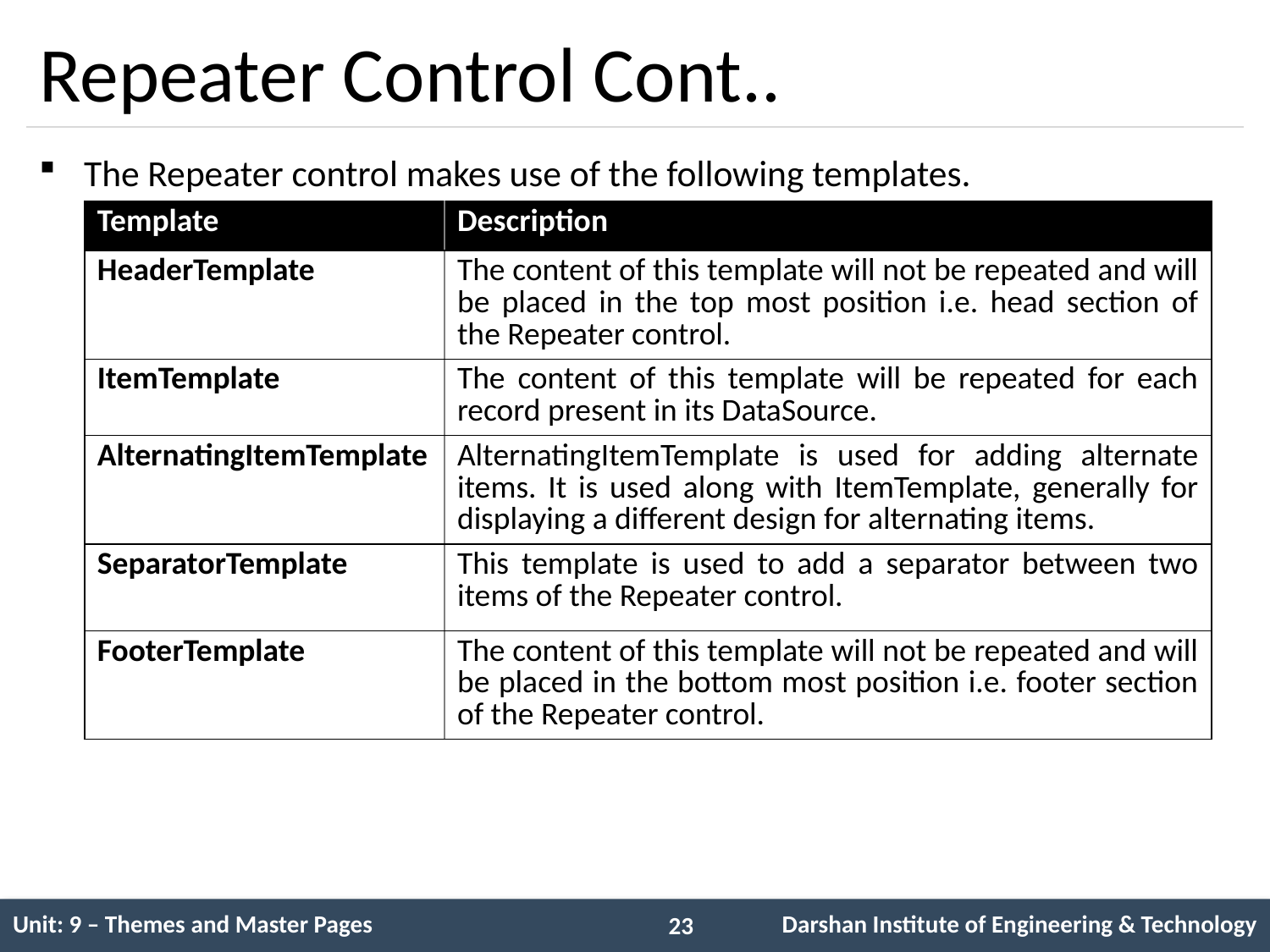

# Repeater Control Cont..
The Repeater control makes use of the following templates.
| Template | Description |
| --- | --- |
| HeaderTemplate | The content of this template will not be repeated and will be placed in the top most position i.e. head section of the Repeater control. |
| ItemTemplate | The content of this template will be repeated for each record present in its DataSource. |
| AlternatingItemTemplate | AlternatingItemTemplate is used for adding alternate items. It is used along with ItemTemplate, generally for displaying a different design for alternating items. |
| SeparatorTemplate | This template is used to add a separator between two items of the Repeater control. |
| FooterTemplate | The content of this template will not be repeated and will be placed in the bottom most position i.e. footer section of the Repeater control. |